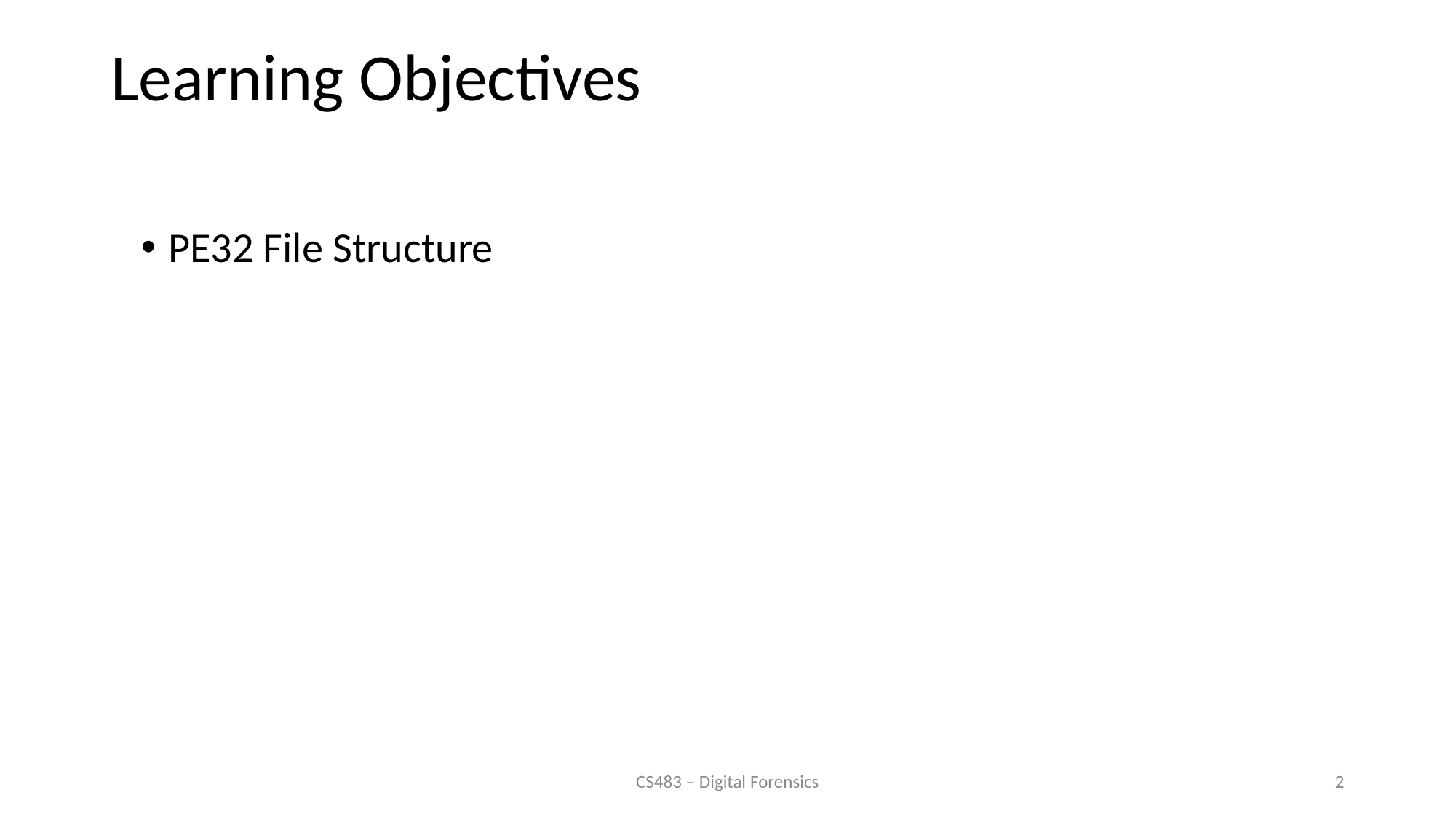

# Learning Objectives
PE32 File Structure

CS483 – Digital Forensics
2